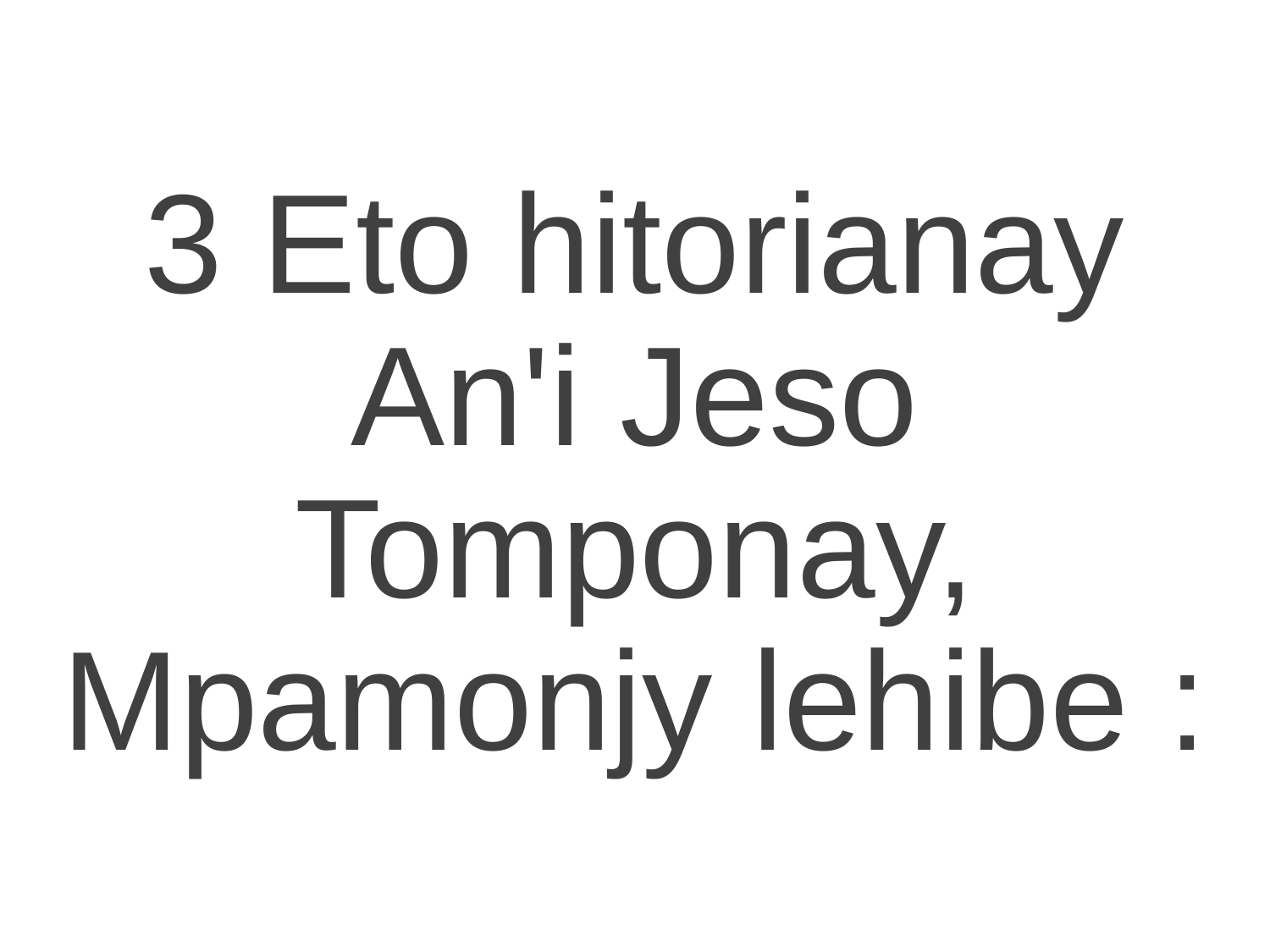

3 Eto hitorianay
An'i Jeso Tomponay,
Mpamonjy lehibe :